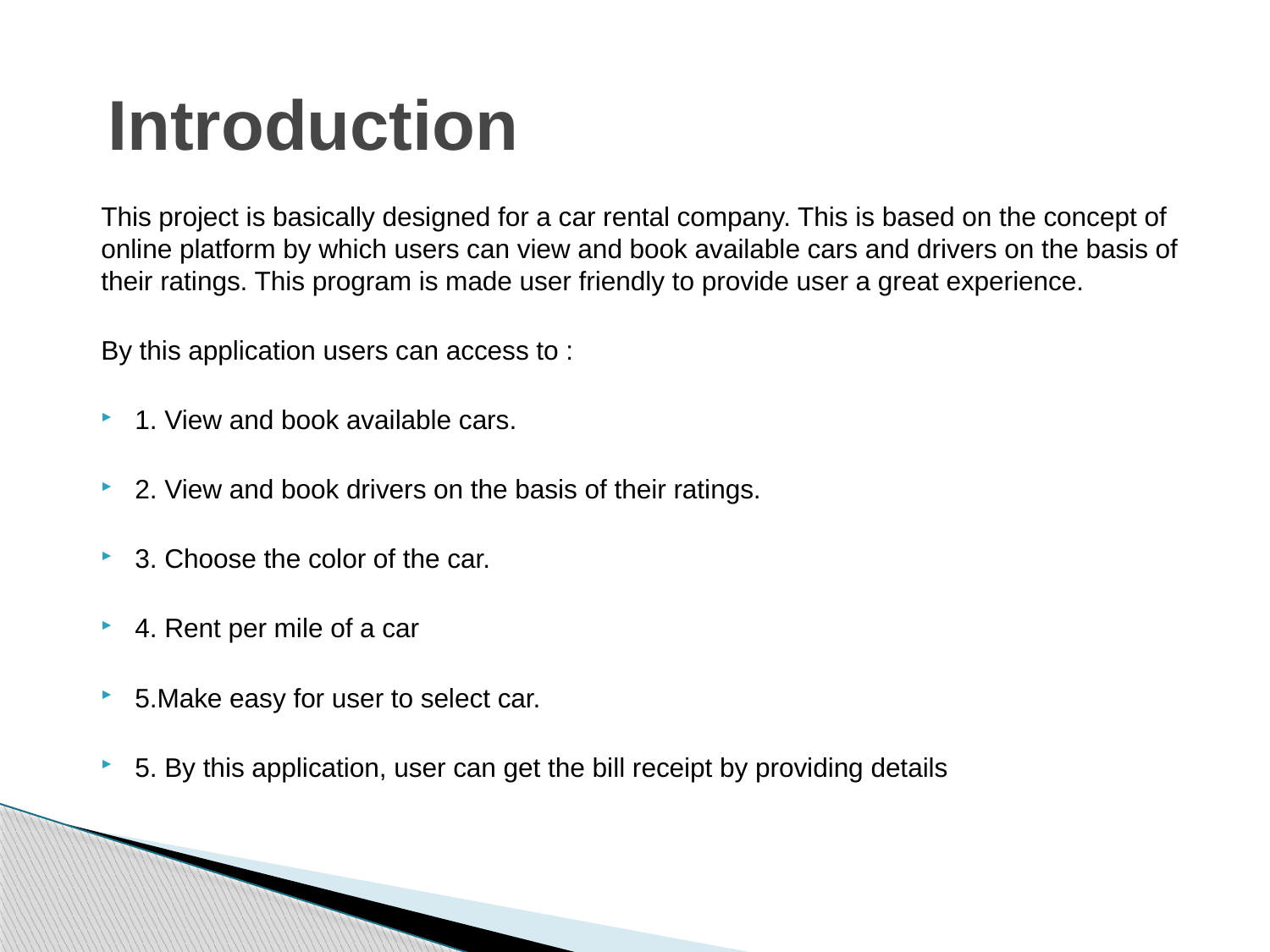

# Introduction

This project is basically designed for a car rental company. This is based on the concept of online platform by which users can view and book available cars and drivers on the basis of their ratings. This program is made user friendly to provide user a great experience.

By this application users can access to :

1. View and book available cars.

2. View and book drivers on the basis of their ratings.

3. Choose the color of the car.

4. Rent per mile of a car

5.Make easy for user to select car.

5. By this application, user can get the bill receipt by providing details